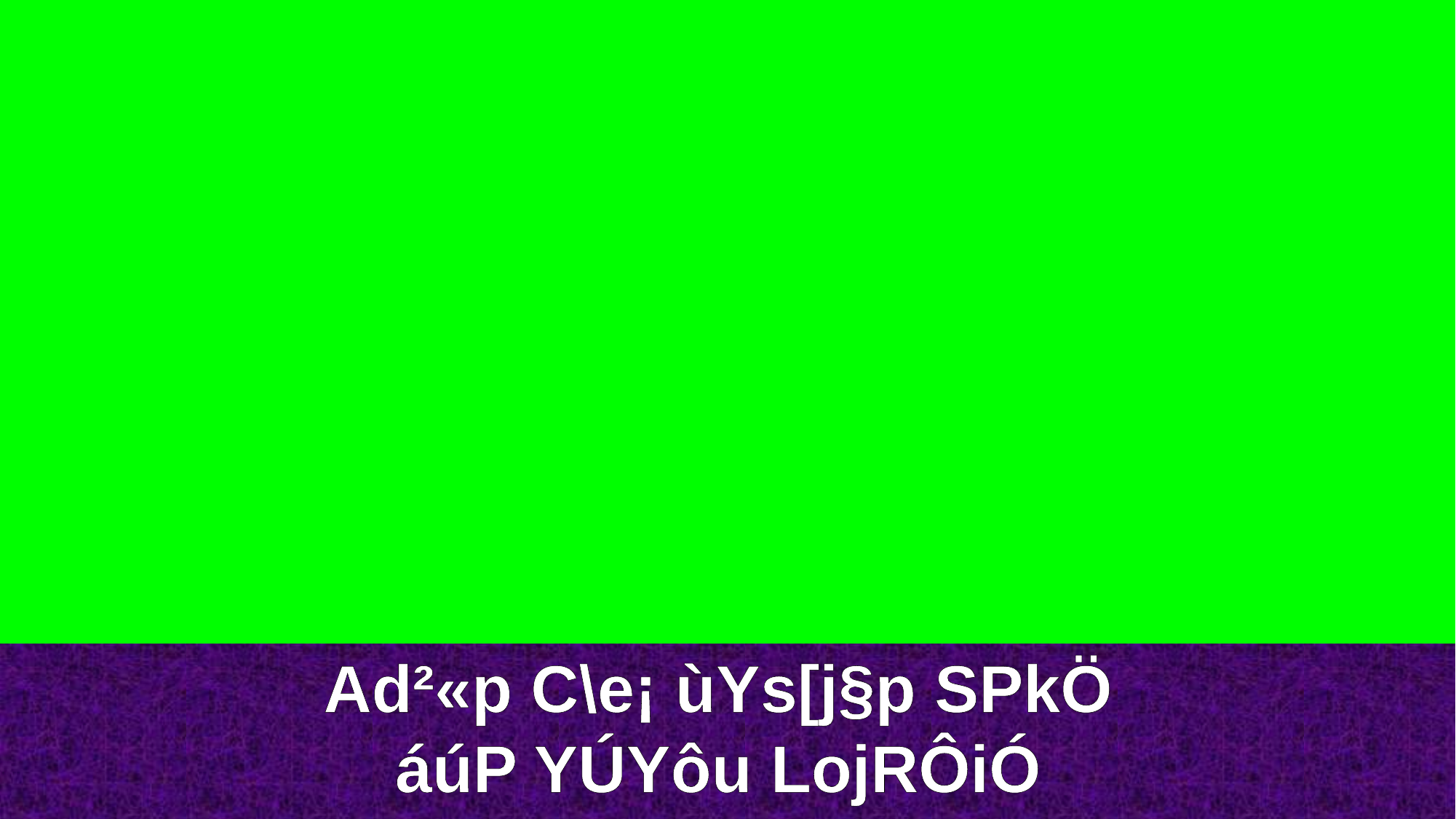

Ad²«p C\e¡ ùYs[j§p SPkÖ
áúP YÚYôu LojRÔiÓ